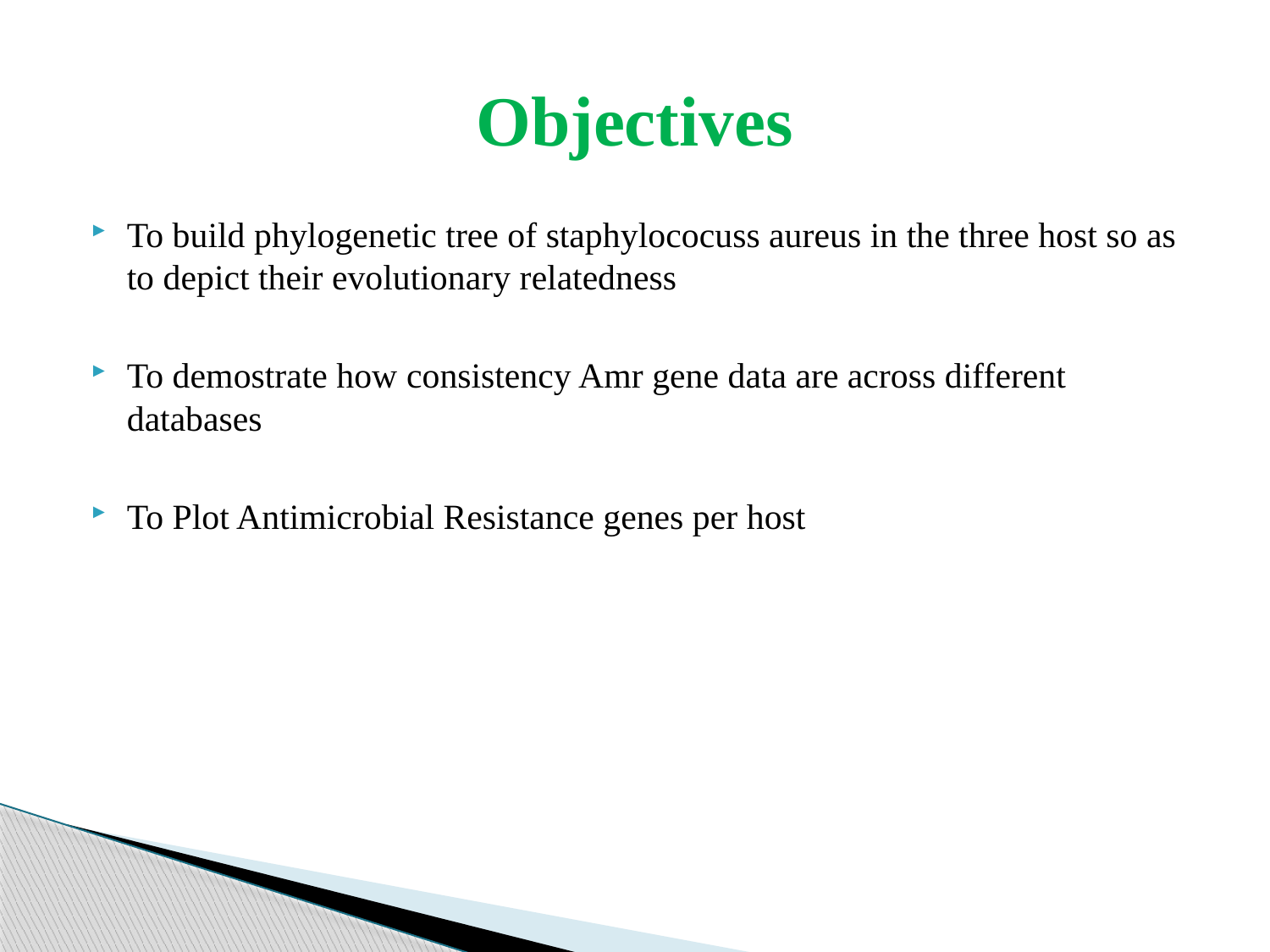

# Objectives
To build phylogenetic tree of staphylococuss aureus in the three host so as to depict their evolutionary relatedness

To demostrate how consistency Amr gene data are across different databases

To Plot Antimicrobial Resistance genes per host